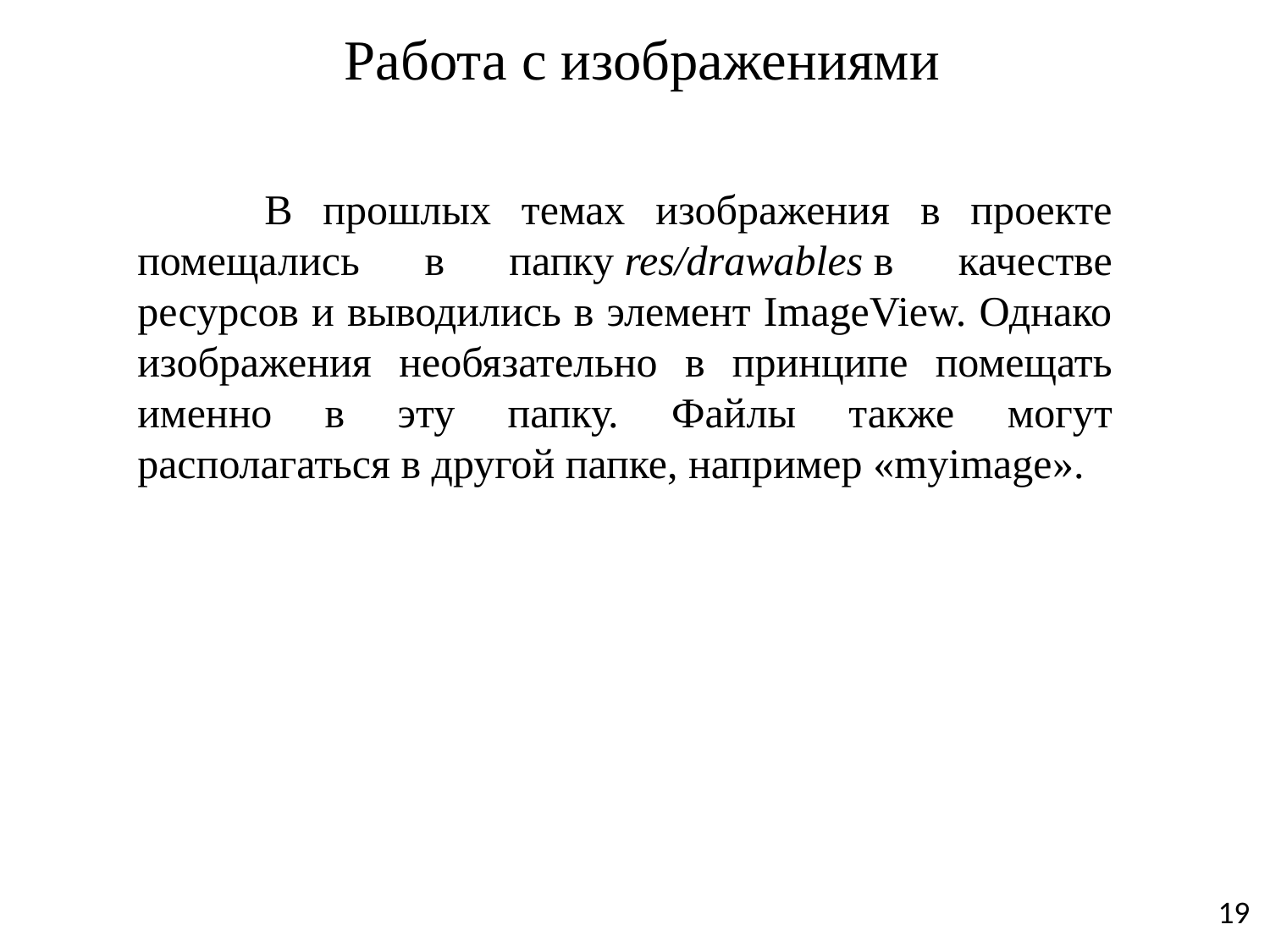

# Работа с изображениями
	В прошлых темах изображения в проекте помещались в папку res/drawables в качестве ресурсов и выводились в элемент ImageView. Однако изображения необязательно в принципе помещать именно в эту папку. Файлы также могут располагаться в другой папке, например «myimage».
19